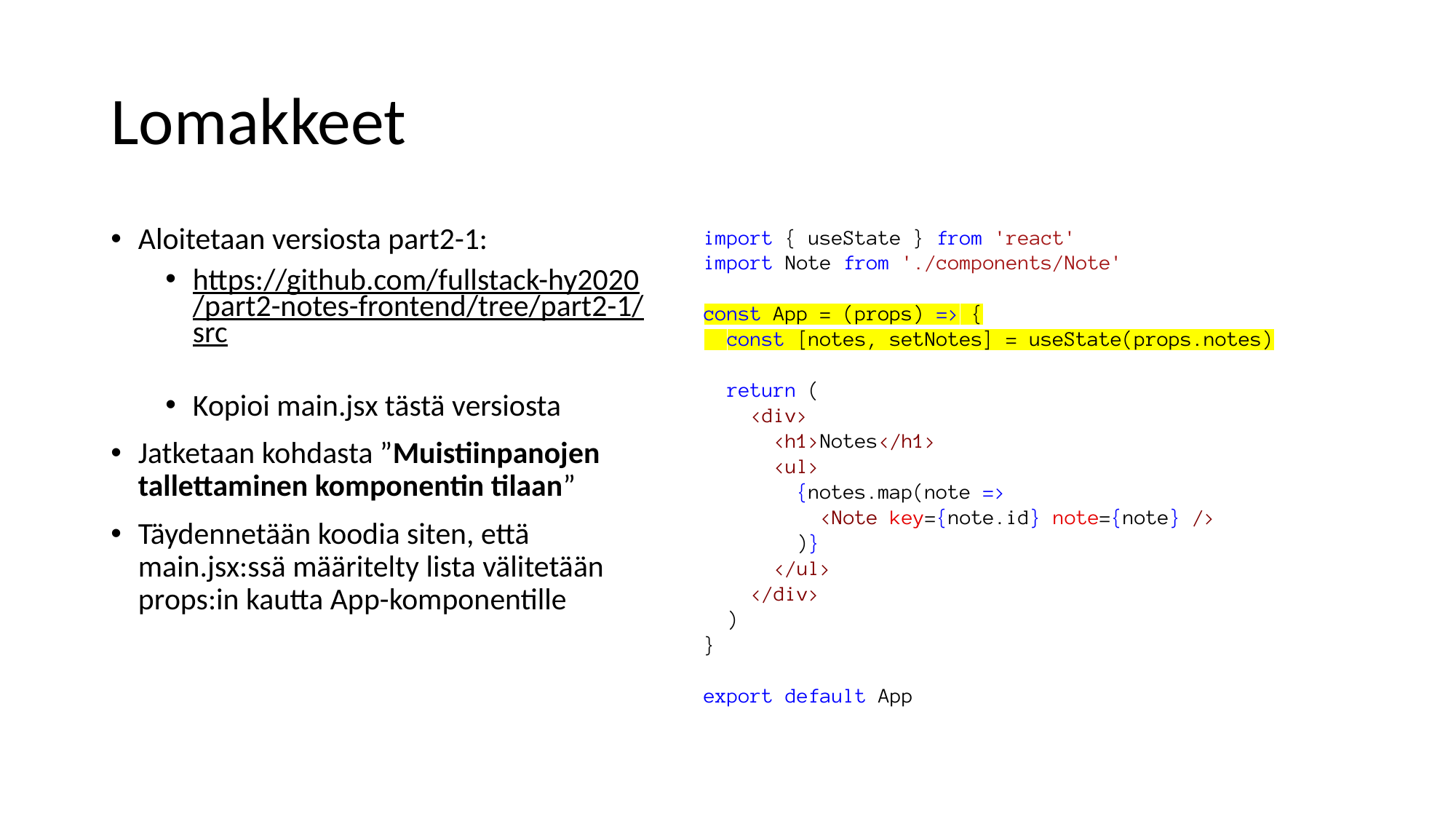

# Lomakkeet
Aloitetaan versiosta part2-1:
https://github.com/fullstack-hy2020/part2-notes-frontend/tree/part2-1/src
Kopioi main.jsx tästä versiosta
Jatketaan kohdasta ”Muistiinpanojen tallettaminen komponentin tilaan”
Täydennetään koodia siten, että main.jsx:ssä määritelty lista välitetään props:in kautta App-komponentille
import { useState } from 'react'
import Note from './components/Note'
const App = (props) => {
  const [notes, setNotes] = useState(props.notes)
  return (
    <div>
      <h1>Notes</h1>
      <ul>
        {notes.map(note =>
          <Note key={note.id} note={note} />
        )}
      </ul>
    </div>
  )
}
export default App